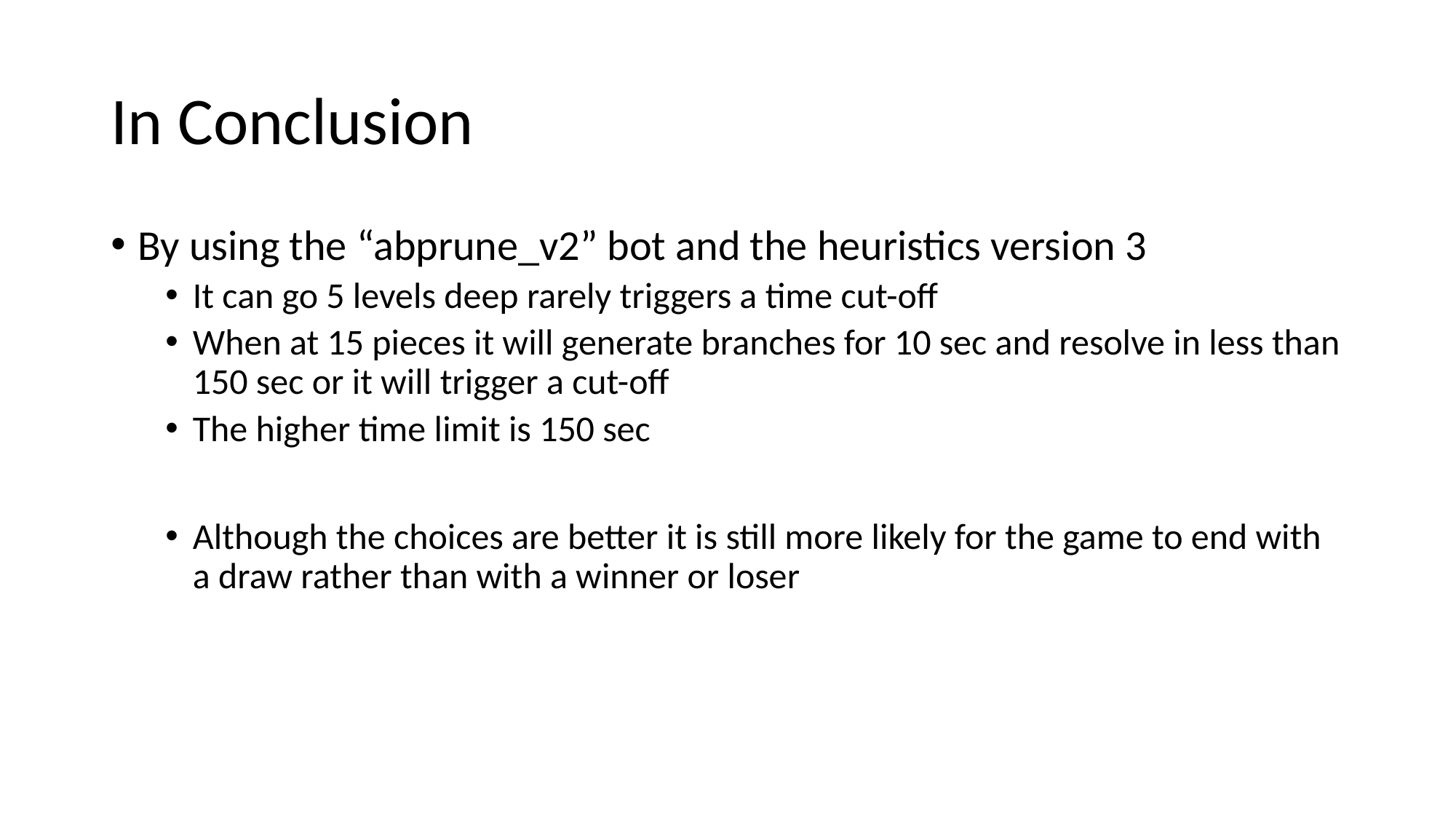

# In Conclusion
By using the “abprune_v2” bot and the heuristics version 3
It can go 5 levels deep rarely triggers a time cut-off
When at 15 pieces it will generate branches for 10 sec and resolve in less than 150 sec or it will trigger a cut-off
The higher time limit is 150 sec

Although the choices are better it is still more likely for the game to end with a draw rather than with a winner or loser